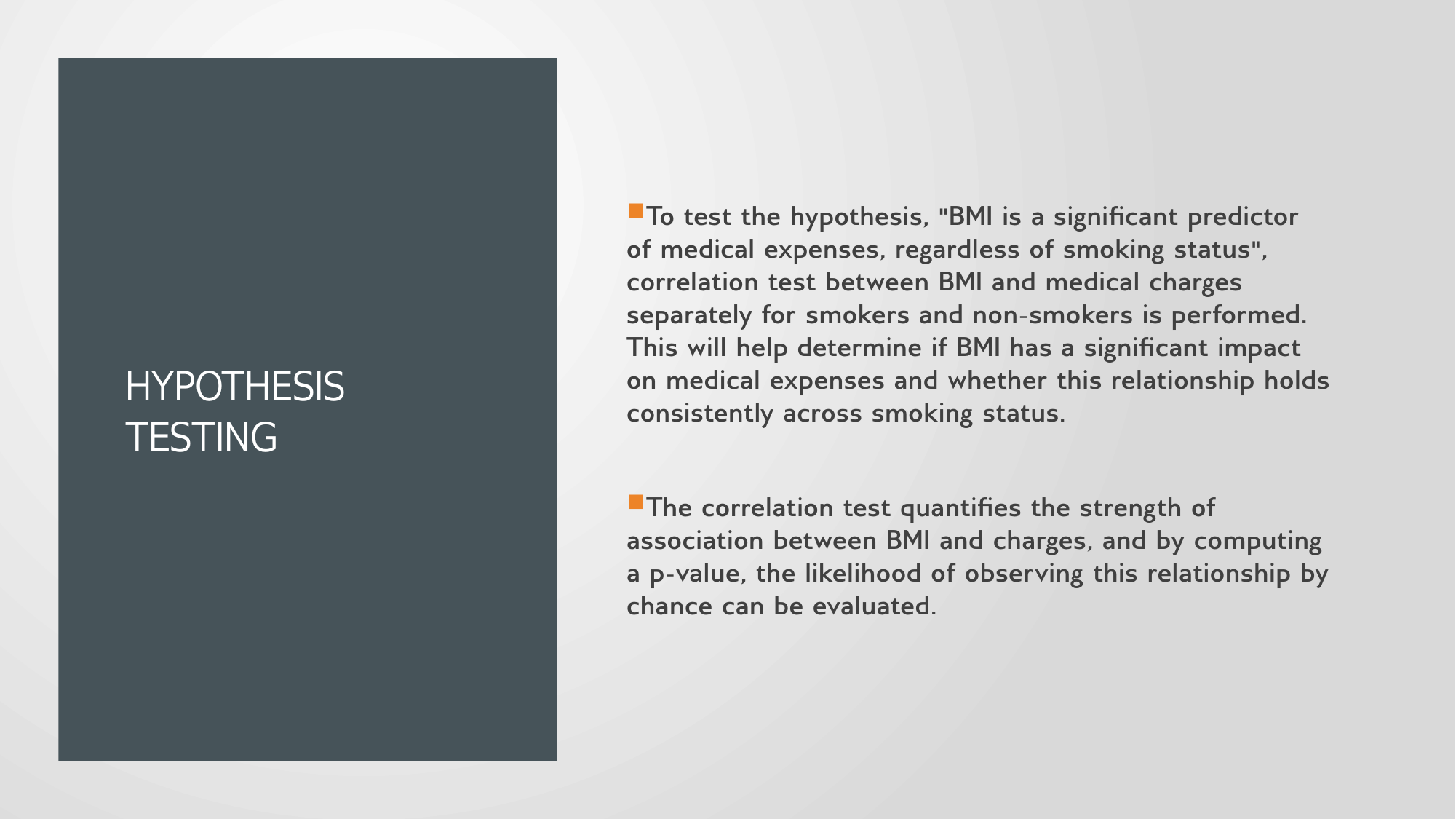

Hypothesis testing
To test the hypothesis, "BMI is a significant predictor of medical expenses, regardless of smoking status", correlation test between BMI and medical charges separately for smokers and non-smokers is performed. This will help determine if BMI has a significant impact on medical expenses and whether this relationship holds consistently across smoking status.

The correlation test quantifies the strength of association between BMI and charges, and by computing a p-value, the likelihood of observing this relationship by chance can be evaluated.